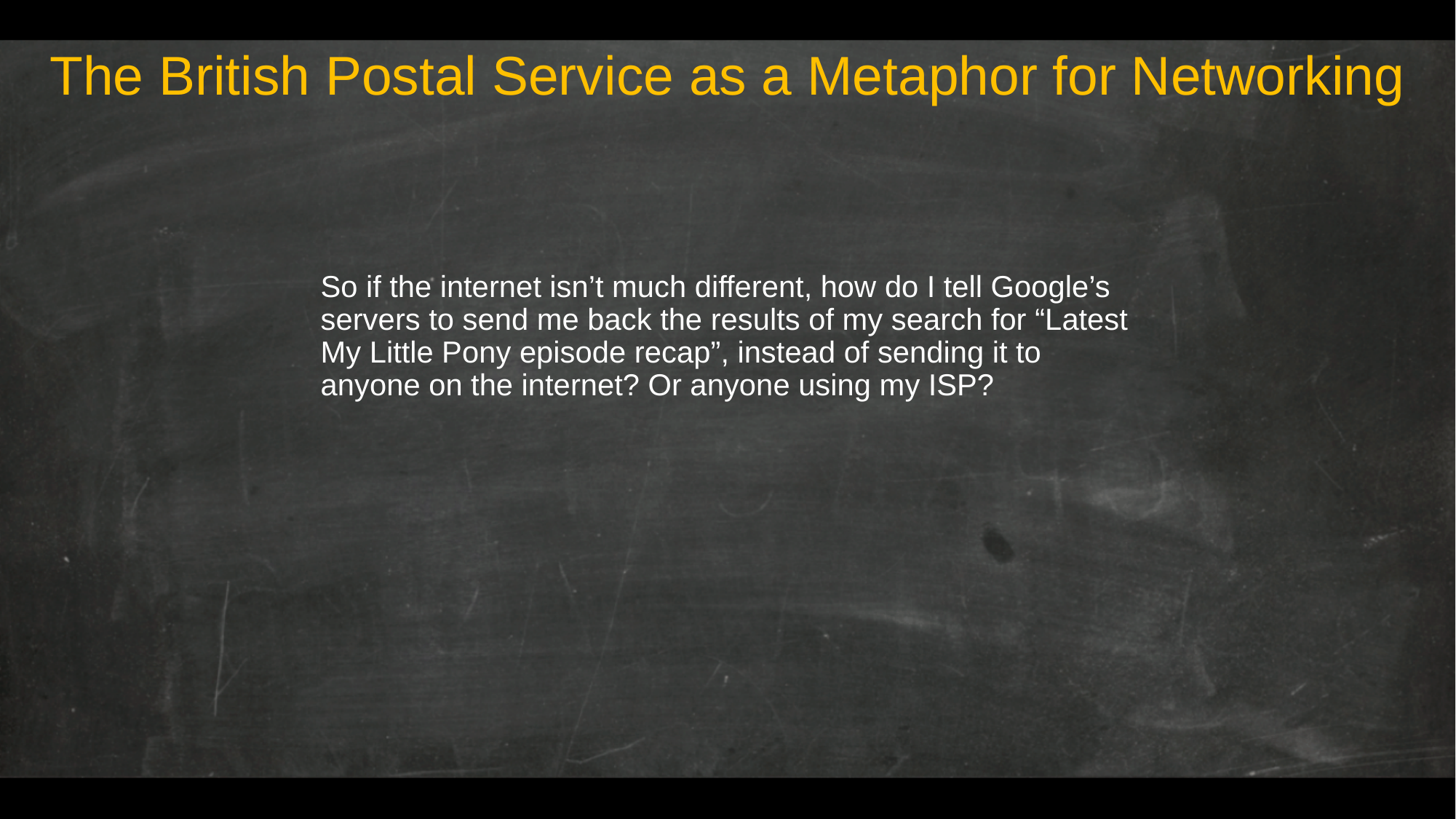

# The British Postal Service as a Metaphor for Networking
So if the internet isn’t much different, how do I tell Google’s servers to send me back the results of my search for “Latest My Little Pony episode recap”, instead of sending it to anyone on the internet? Or anyone using my ISP?